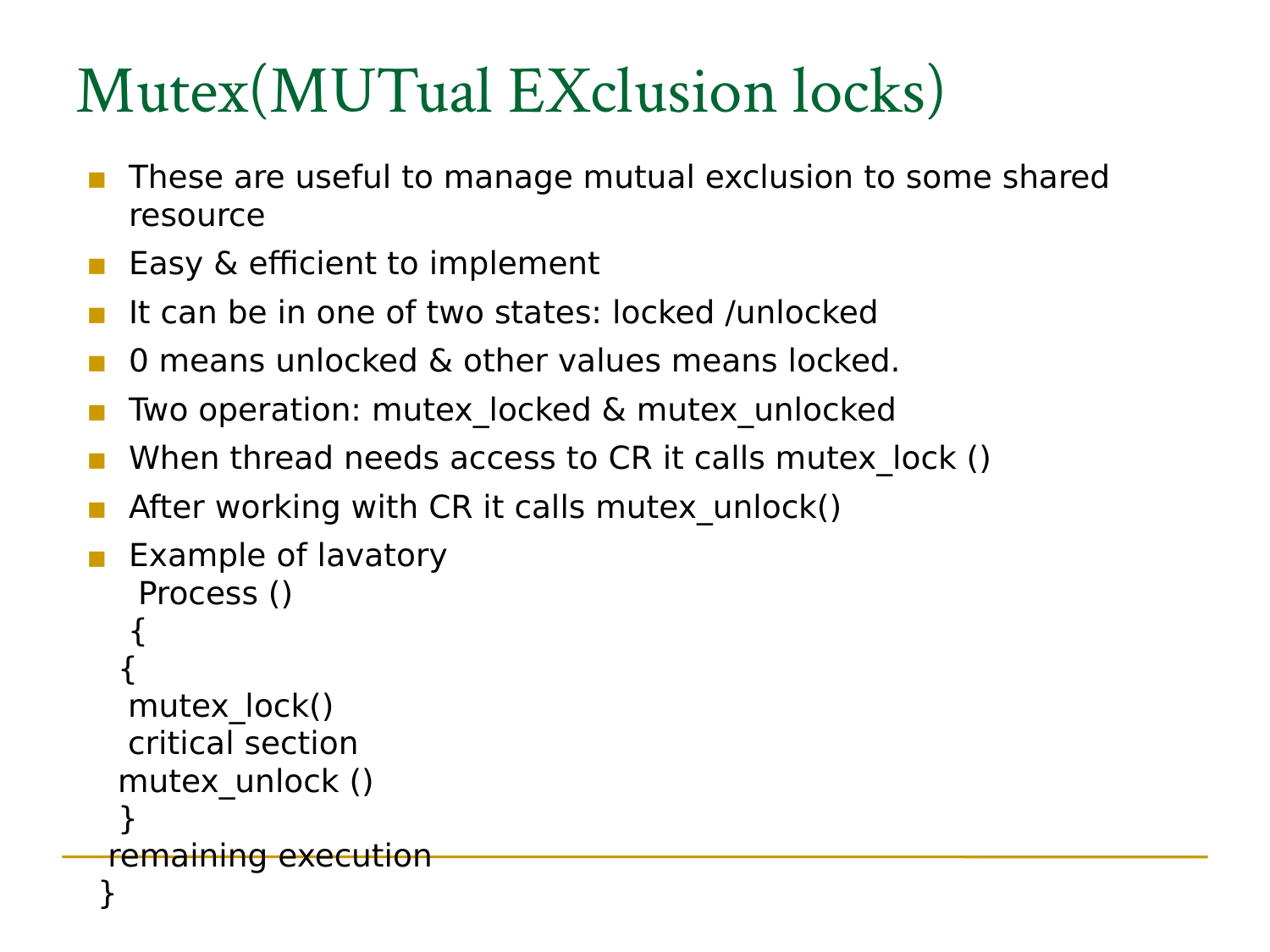

Mutex(MUTual EXclusion locks)

These are useful to manage mutual exclusion to some shared resource
Easy & efficient to implement
It can be in one of two states: locked /unlocked
0 means unlocked & other values means locked.
Two operation: mutex_locked & mutex_unlocked
When thread needs access to CR it calls mutex_lock ()
After working with CR it calls mutex_unlock()
Example of lavatory
     Process ()
    {
   {
    mutex_lock()
    critical section
   mutex_unlock ()
   }
  remaining execution
 }